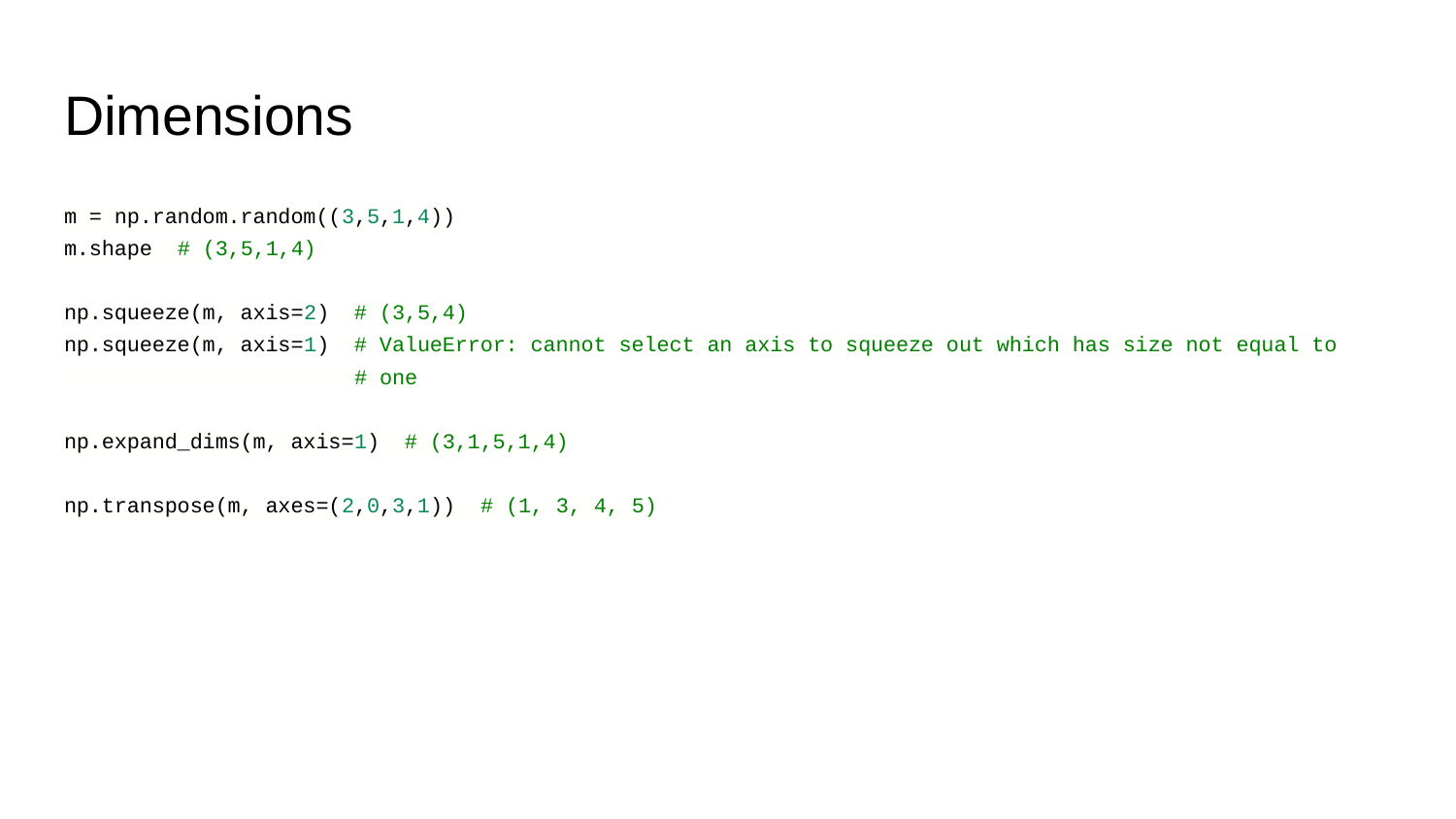

# Dimensions
m = np.random.random((3,5,1,4))
m.shape  # (3,5,1,4)

np.squeeze(m, axis=2)  # (3,5,4)
np.squeeze(m, axis=1)  # ValueError: cannot select an axis to squeeze out which has size not equal to
                       # one

np.expand_dims(m, axis=1)  # (3,1,5,1,4)

np.transpose(m, axes=(2,0,3,1))  # (1, 3, 4, 5)